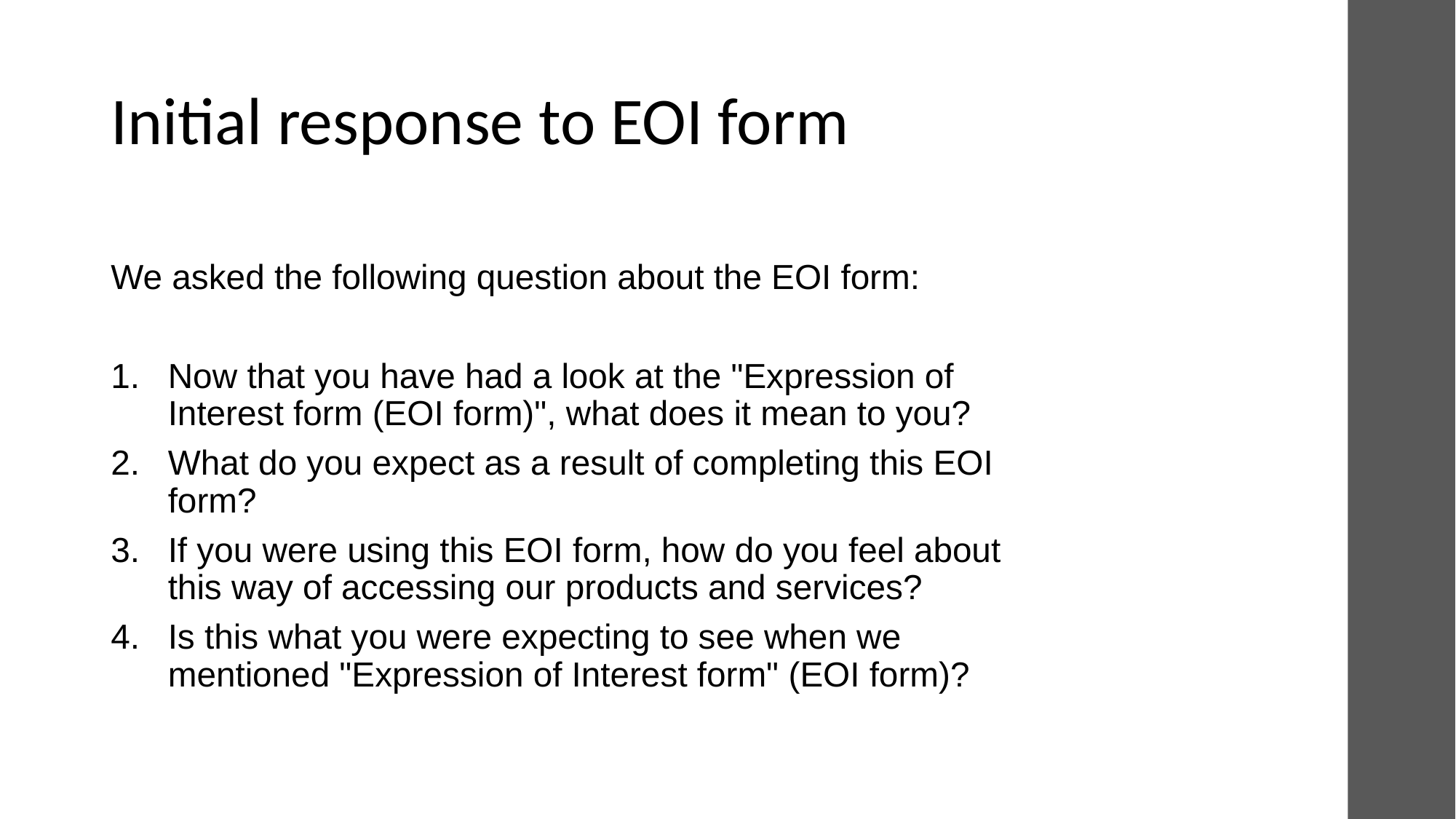

# Initial response to EOI form

We asked the following question about the EOI form:

Now that you have had a look at the "Expression of Interest form (EOI form)", what does it mean to you?
What do you expect as a result of completing this EOI form?
If you were using this EOI form, how do you feel about this way of accessing our products and services?
Is this what you were expecting to see when we mentioned "Expression of Interest form" (EOI form)?